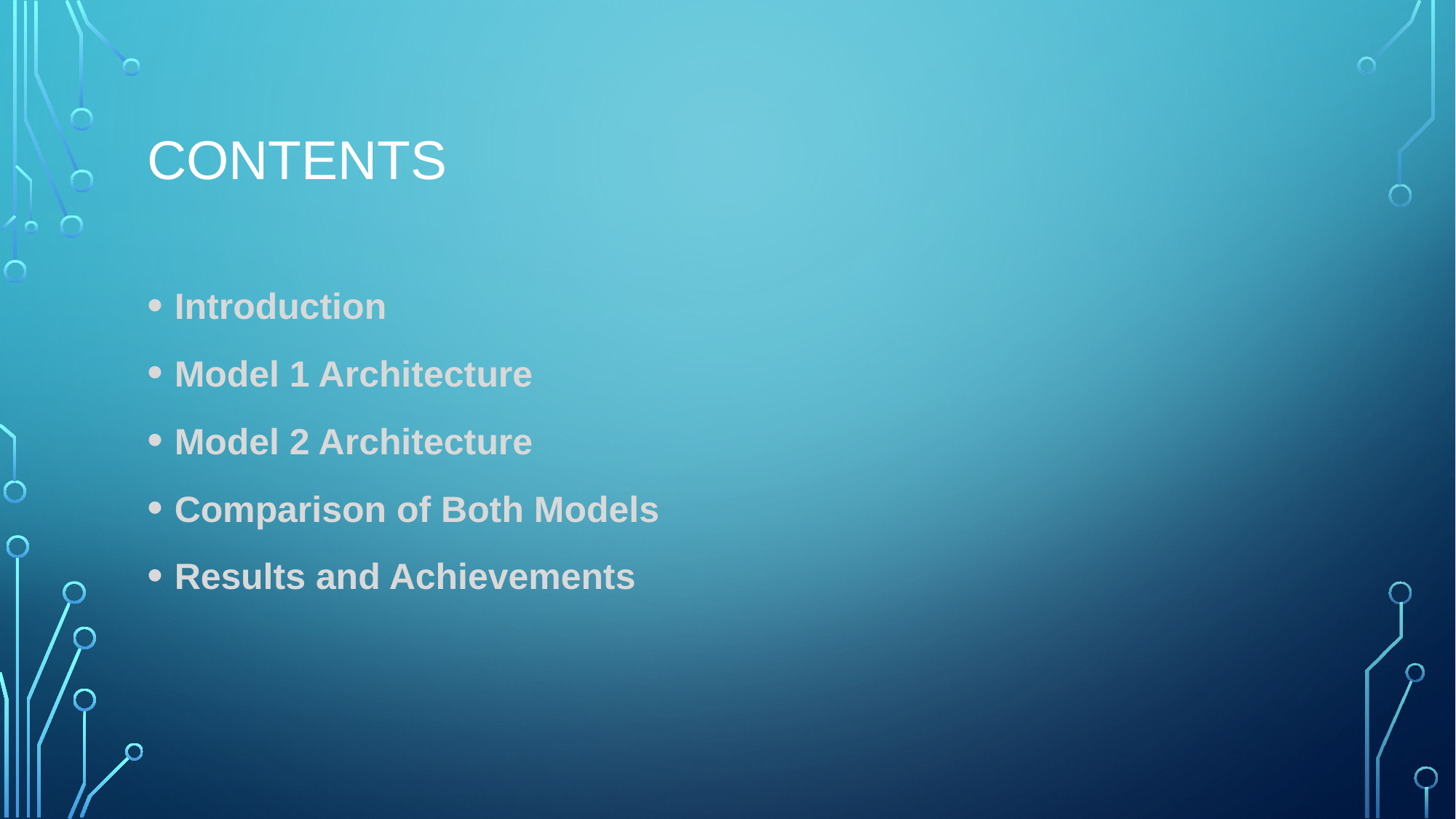

# Contents
Introduction
Model 1 Architecture
Model 2 Architecture
Comparison of Both Models
Results and Achievements